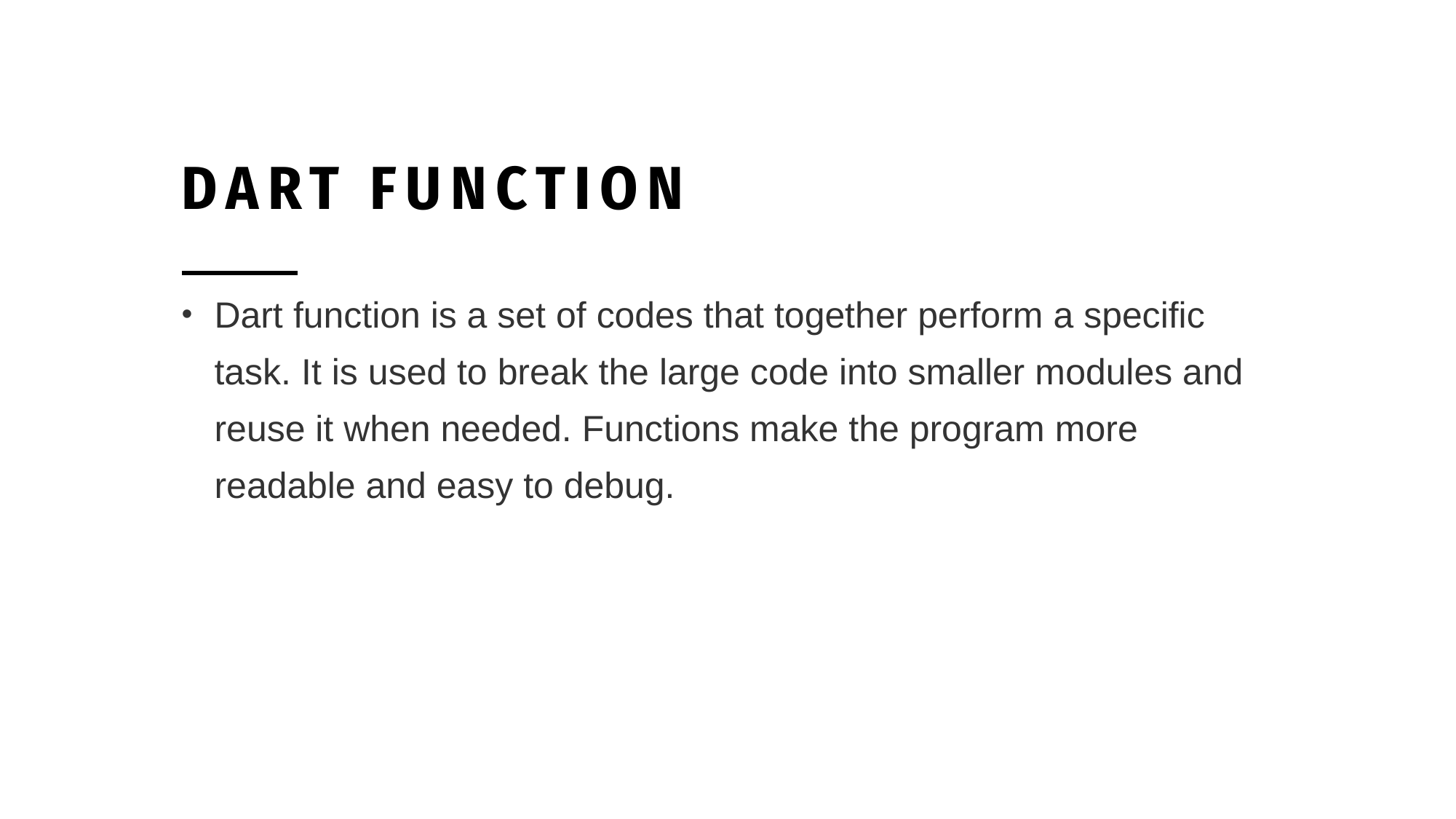

# Dart Function
Dart function is a set of codes that together perform a specific task. It is used to break the large code into smaller modules and reuse it when needed. Functions make the program more readable and easy to debug.